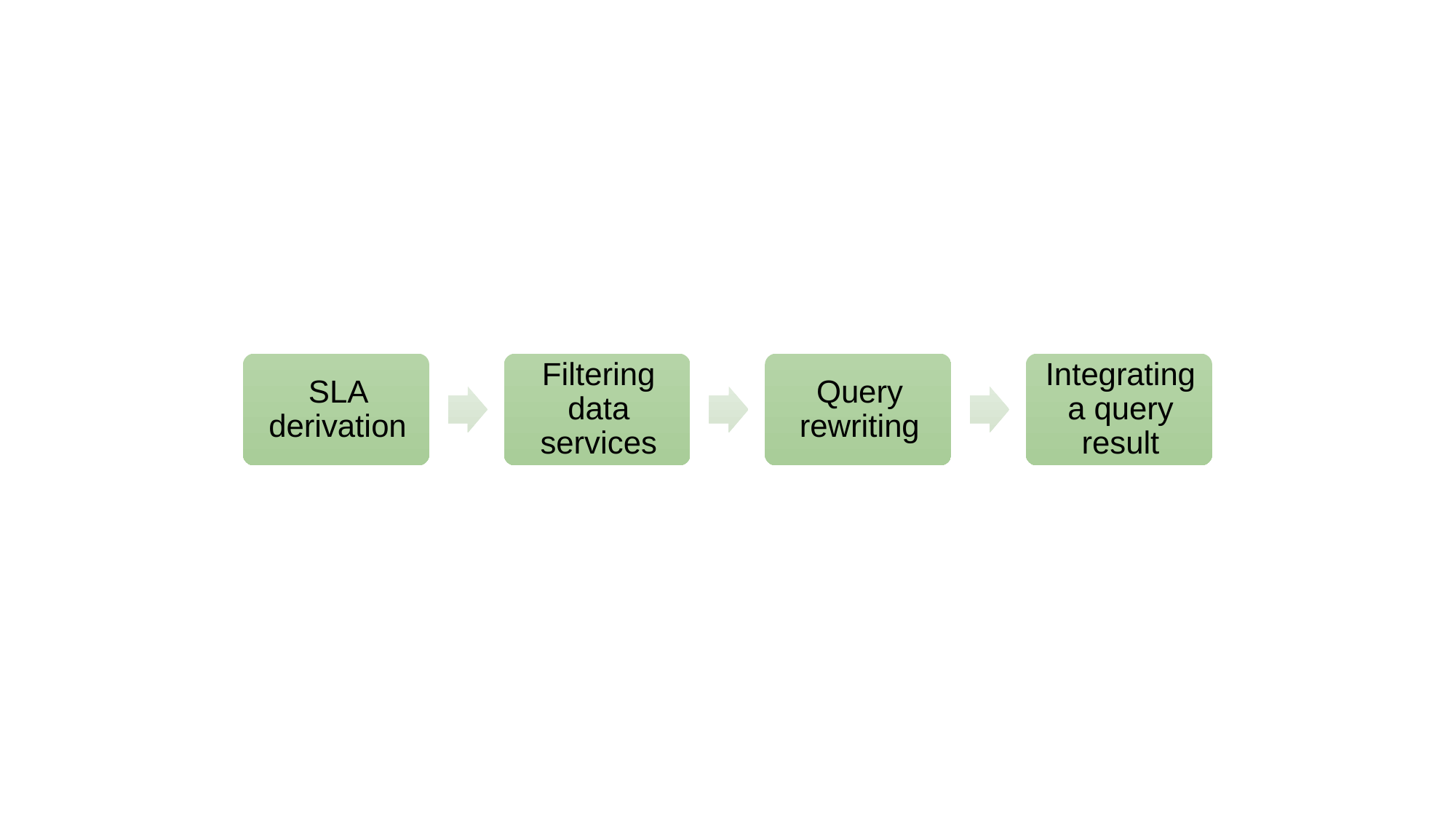

SLA derivation

Filtering data services

Query rewriting

Integrating a query result